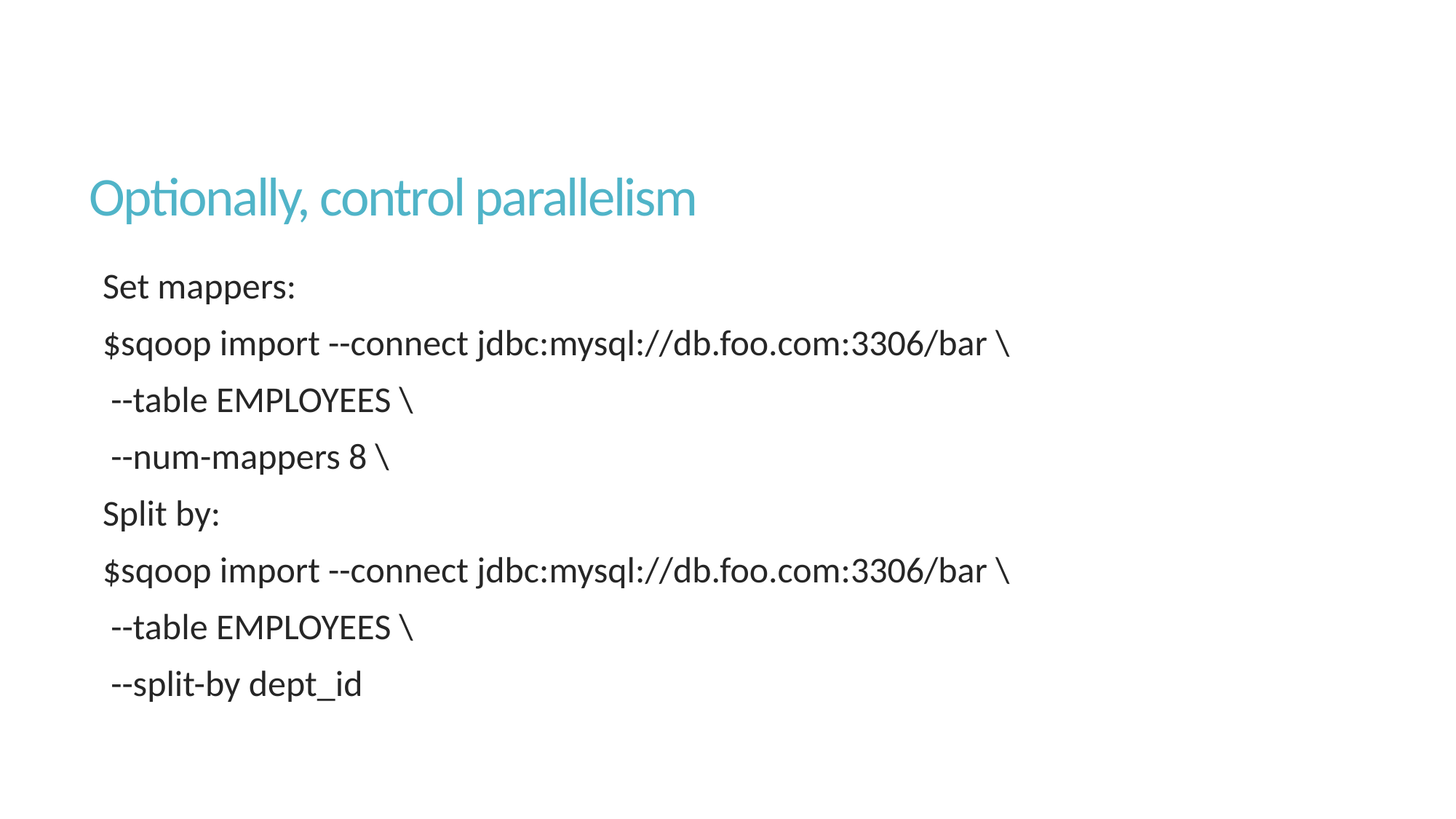

# Optionally, control parallelism

Set mappers:
$sqoop import --connect jdbc:mysql://db.foo.com:3306/bar \
 --table EMPLOYEES \
 --num-mappers 8 \
Split by:
$sqoop import --connect jdbc:mysql://db.foo.com:3306/bar \
 --table EMPLOYEES \
 --split-by dept_id